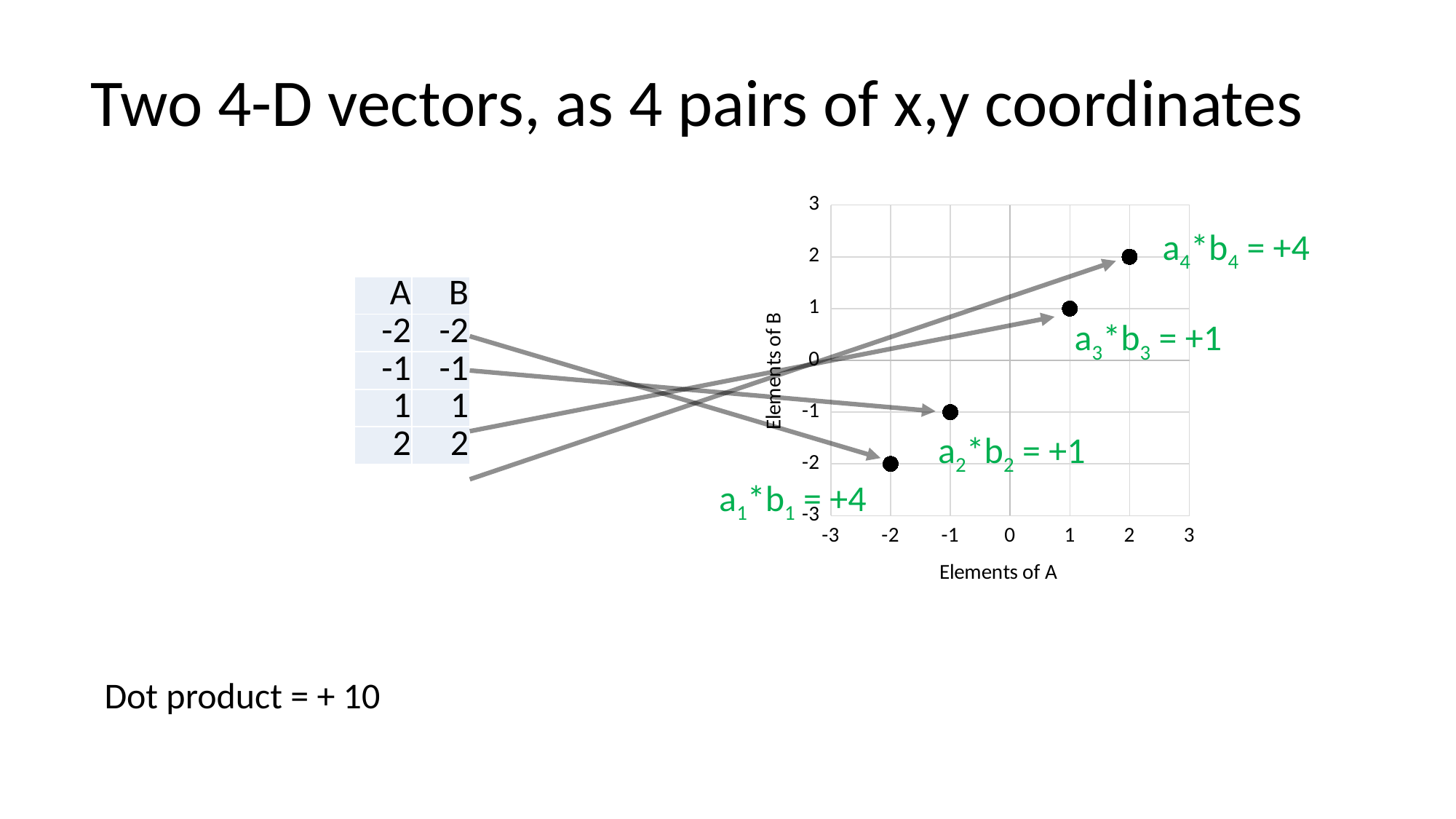

# Two 4-D vectors, as 4 pairs of x,y coordinates

### Chart

| Category |  |
|---|---|
a4*b4 = +4
| A | B |
| --- | --- |
| -2 | -2 |
| -1 | -1 |
| 1 | 1 |
| 2 | 2 |
a3*b3 = +1
a2*b2 = +1
a1*b1 = +4
Dot product = + 10